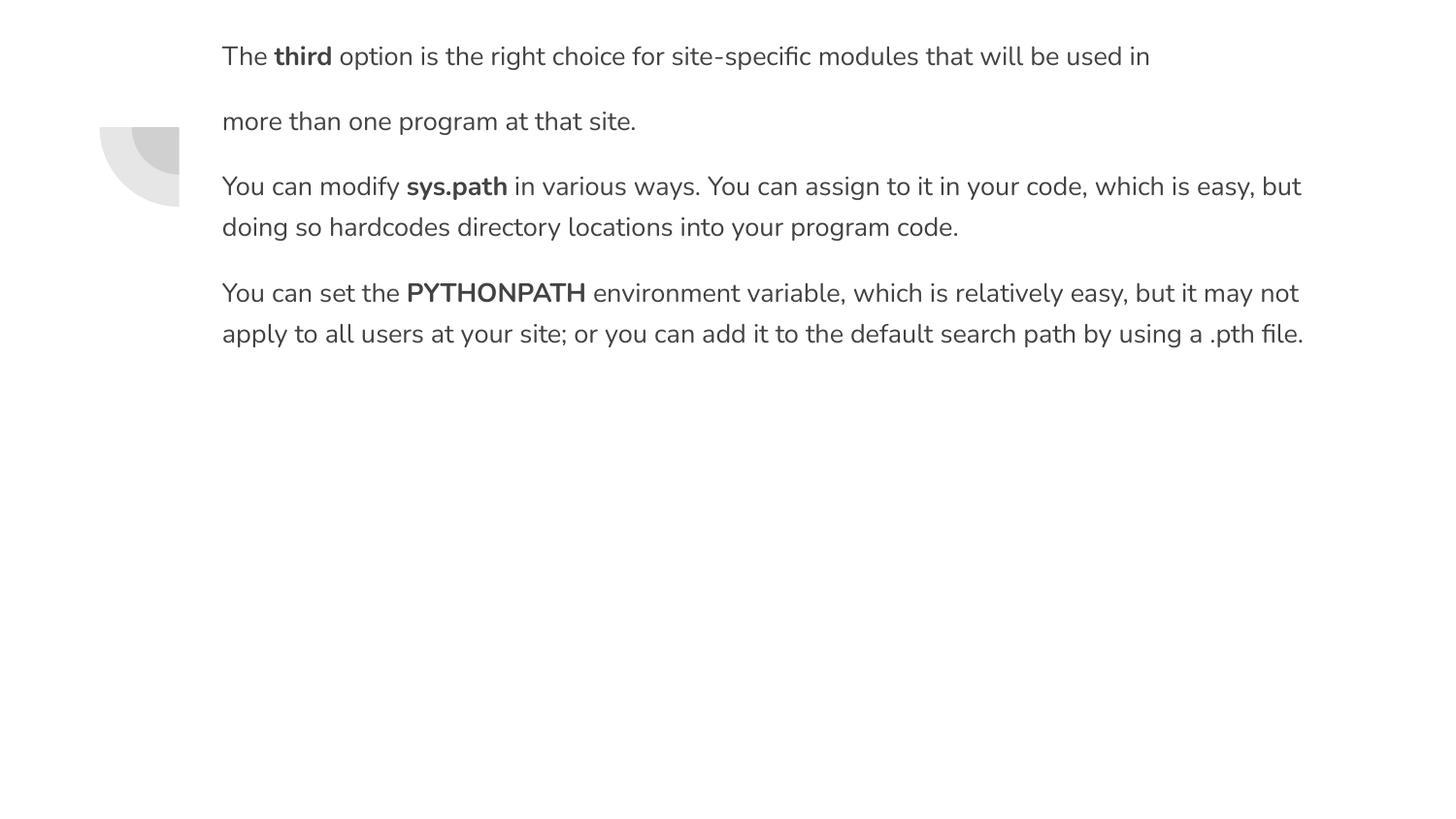

The third option is the right choice for site-specific modules that will be used in
more than one program at that site.
You can modify sys.path in various ways. You can assign to it in your code, which is easy, but doing so hardcodes directory locations into your program code.
You can set the PYTHONPATH environment variable, which is relatively easy, but it may not apply to all users at your site; or you can add it to the default search path by using a .pth file.